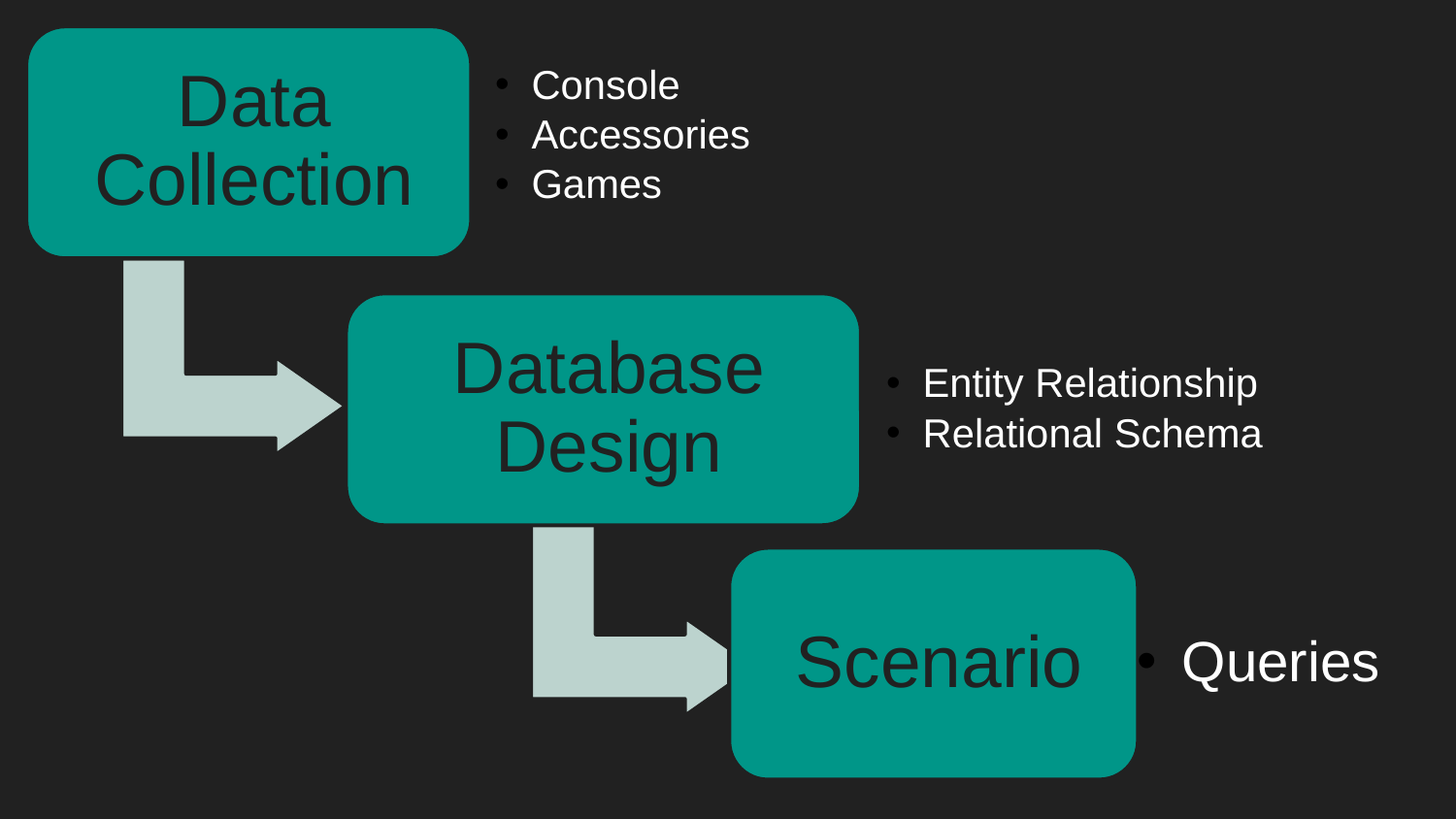

Data Collection
Console
Accessories
Games
Database Design
Entity Relationship
Relational Schema
Scenario
Queries